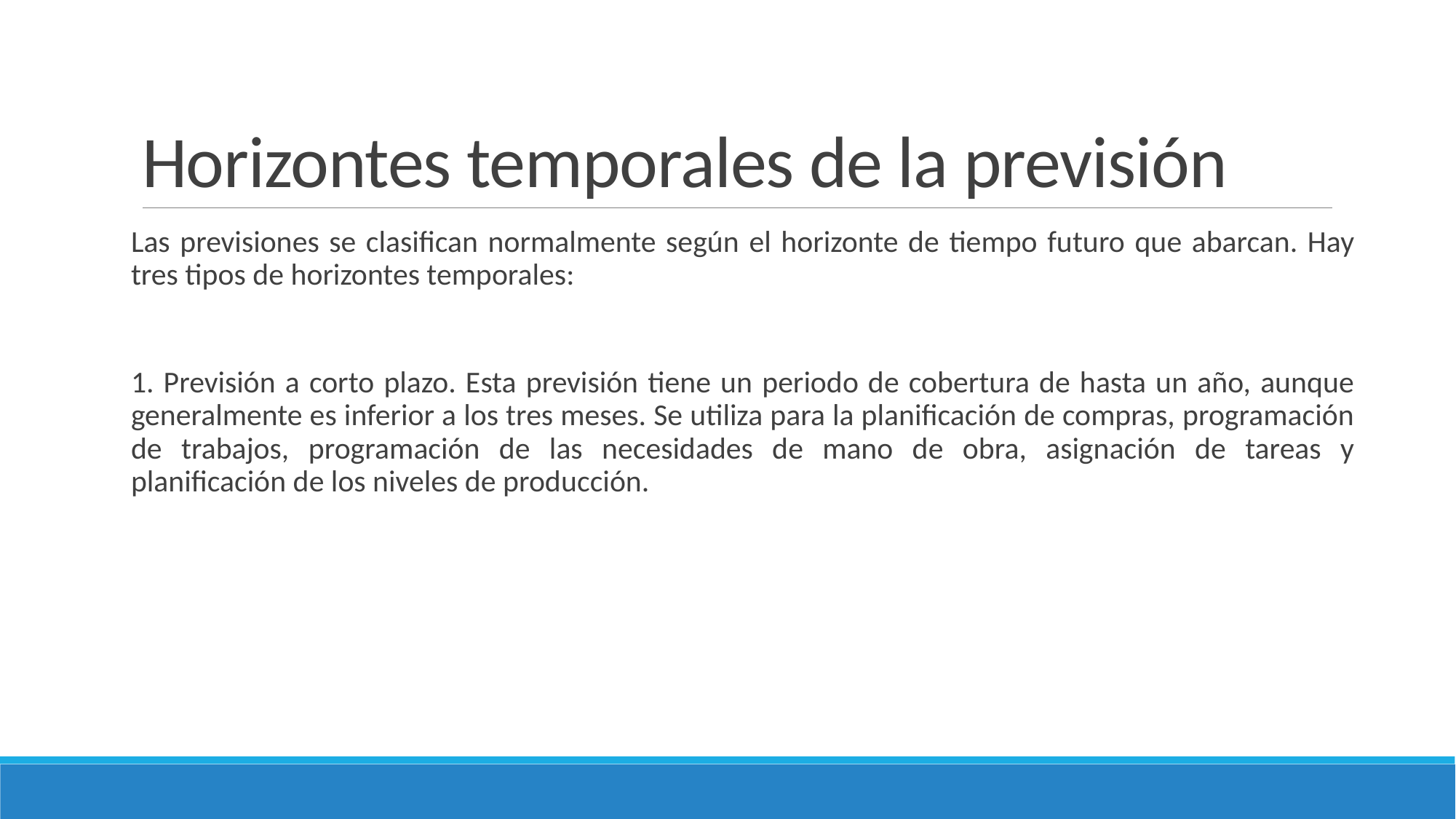

# Horizontes temporales de la previsión
Las previsiones se clasifican normalmente según el horizonte de tiempo futuro que abarcan. Hay tres tipos de horizontes temporales:

1. Previsión a corto plazo. Esta previsión tiene un periodo de cobertura de hasta un año, aunque generalmente es inferior a los tres meses. Se utiliza para la planificación de compras, programación de trabajos, programación de las necesidades de mano de obra, asignación de tareas y planificación de los niveles de producción.